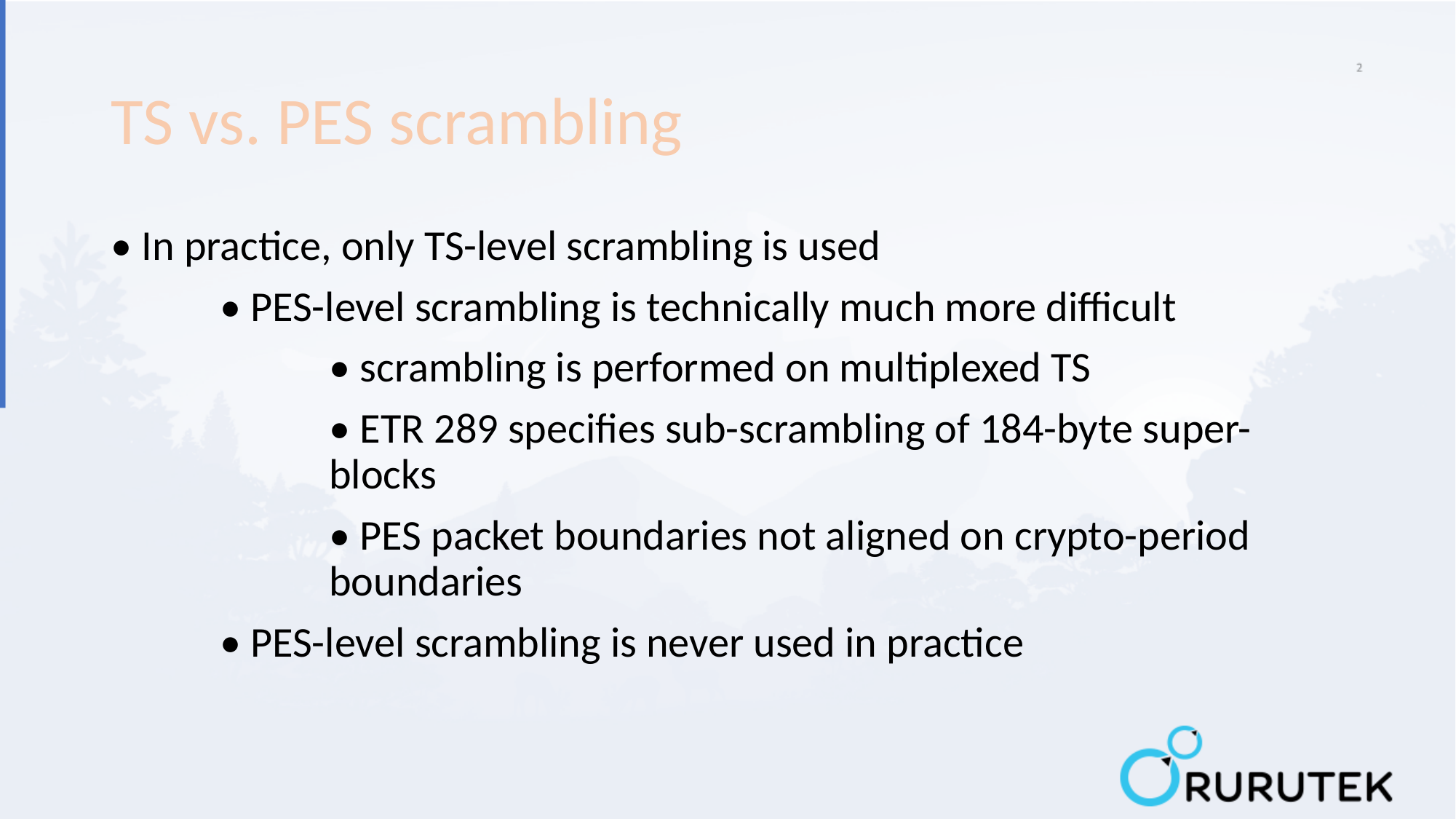

# TS vs. PES scrambling
• In practice, only TS-level scrambling is used
	• PES-level scrambling is technically much more difficult
		• scrambling is performed on multiplexed TS
		• ETR 289 specifies sub-scrambling of 184-byte super-			blocks
		• PES packet boundaries not aligned on crypto-period 			boundaries
	• PES-level scrambling is never used in practice